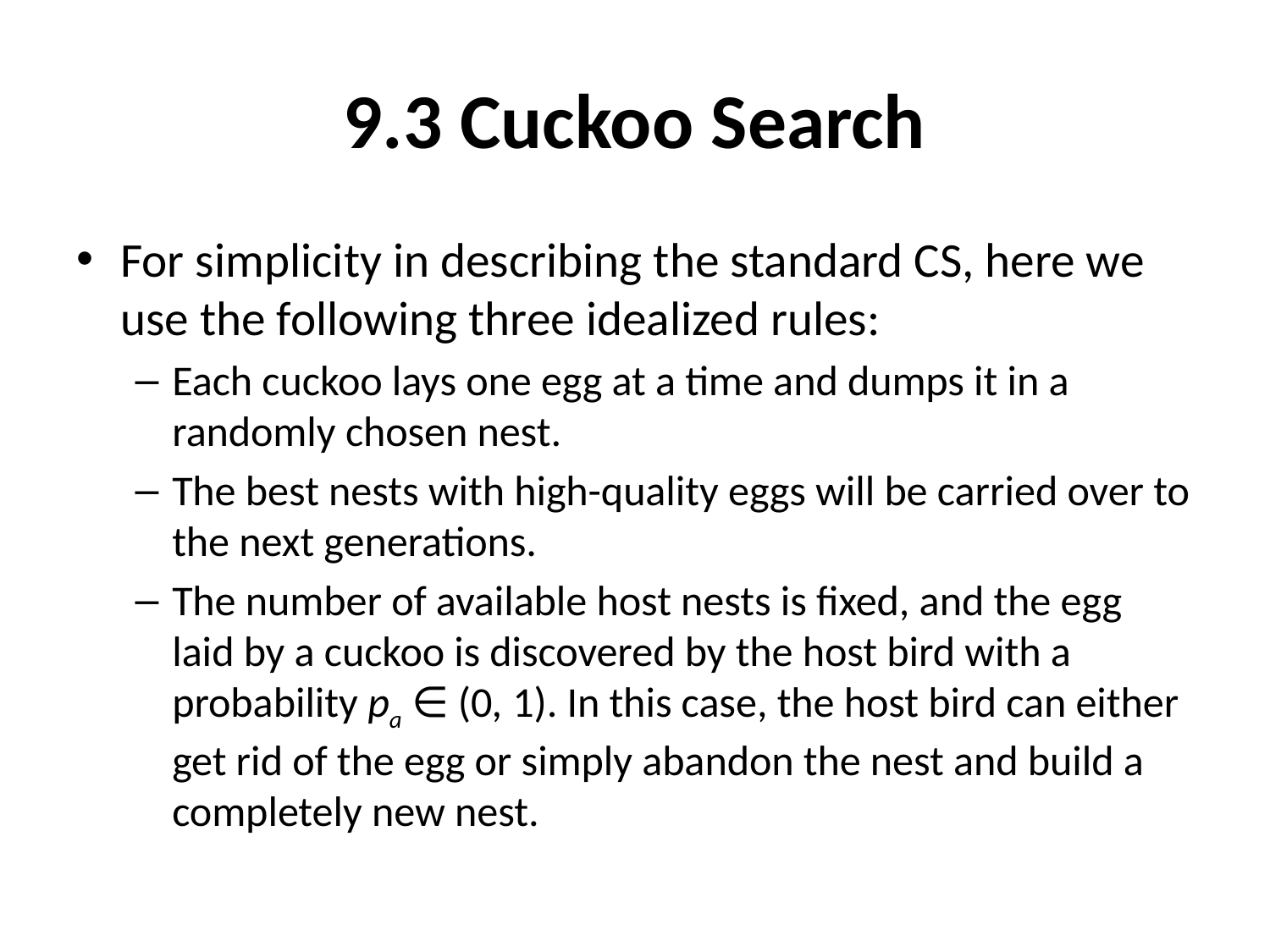

# 9.3 Cuckoo Search
For simplicity in describing the standard CS, here we use the following three idealized rules:
Each cuckoo lays one egg at a time and dumps it in a randomly chosen nest.
The best nests with high-quality eggs will be carried over to the next generations.
The number of available host nests is fixed, and the egg laid by a cuckoo is discovered by the host bird with a probability pa ∈ (0, 1). In this case, the host bird can either get rid of the egg or simply abandon the nest and build a completely new nest.